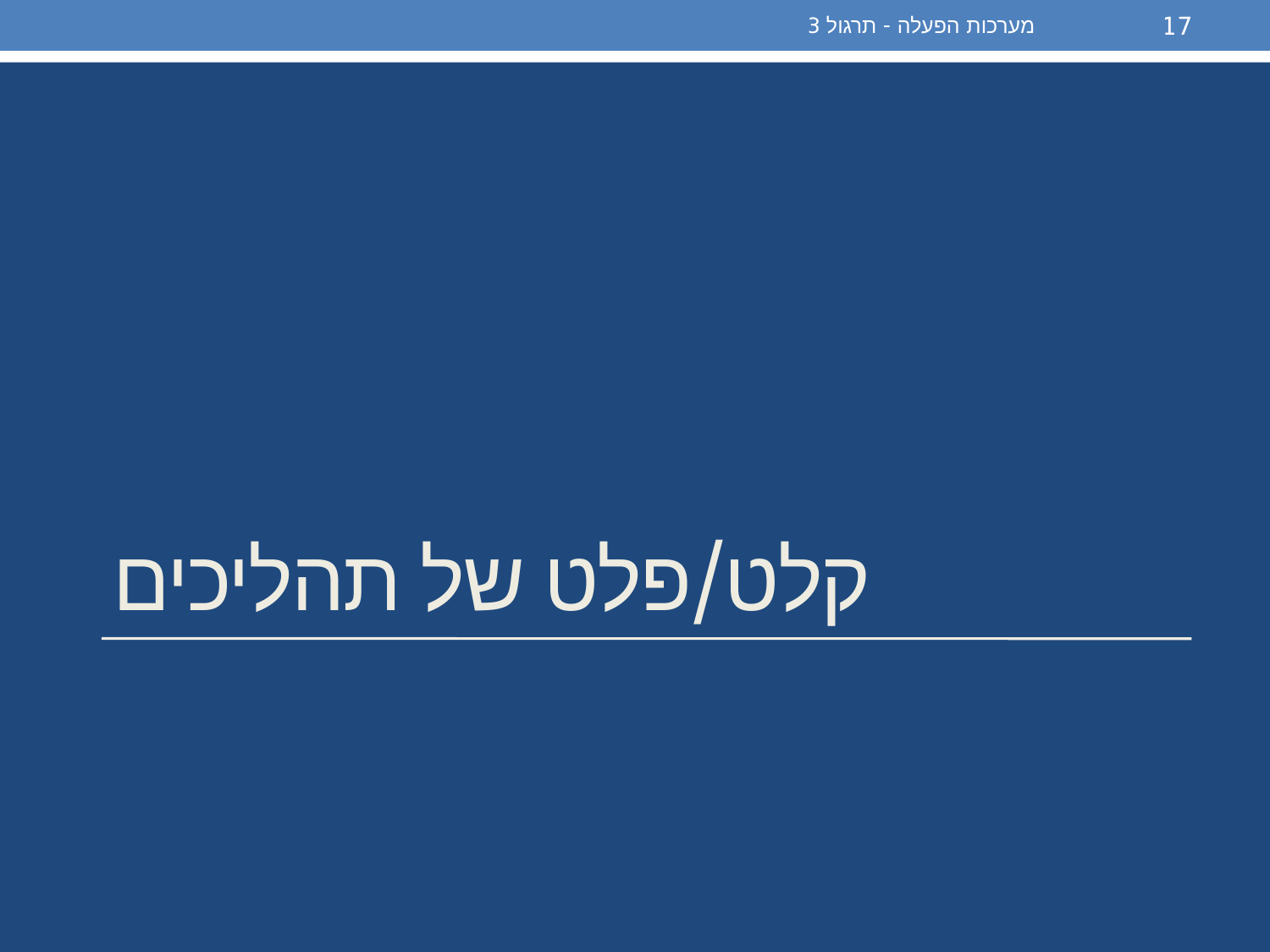

מערכות הפעלה - תרגול 3
17
# קלט/פלט של תהליכים